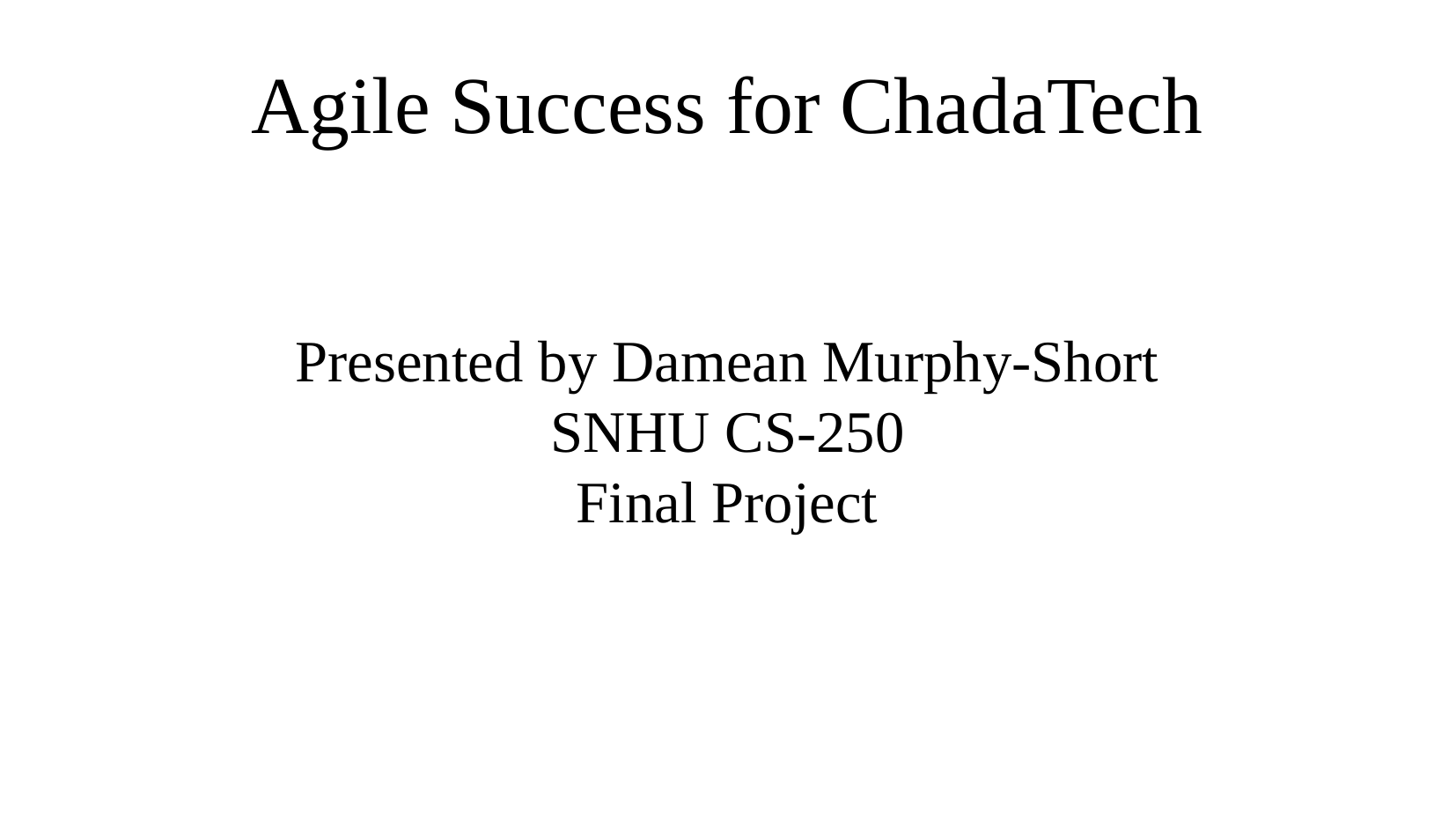

# Agile Success for ChadaTech
Presented by Damean Murphy-Short
SNHU CS-250
Final Project